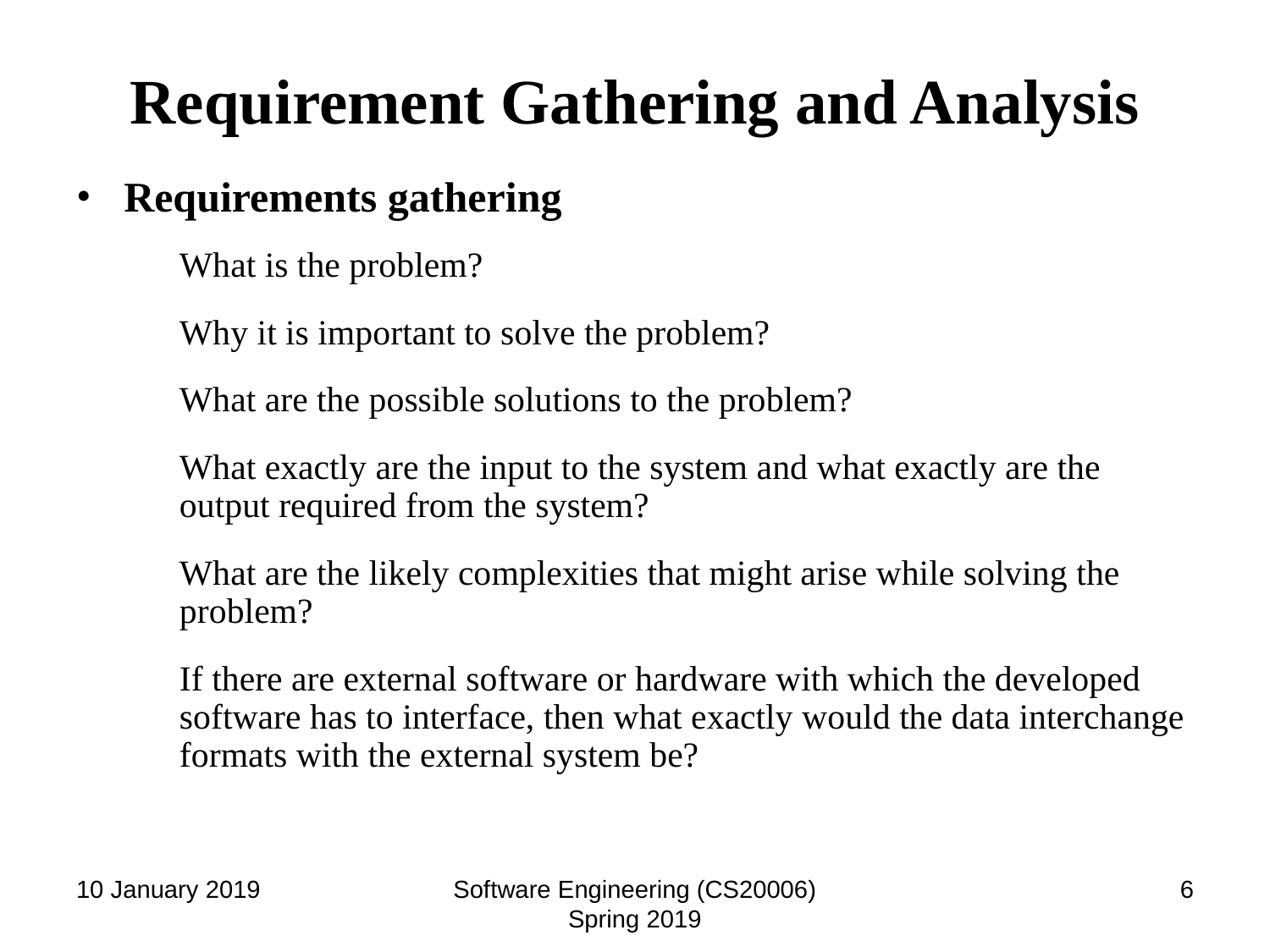

# Requirement Gathering and Analysis
Requirements gathering

	What is the problem?

	Why it is important to solve the problem?

	What are the possible solutions to the problem?

	What exactly are the input to the system and what exactly are the output required from the system?

	What are the likely complexities that might arise while solving the problem?

	If there are external software or hardware with which the developed software has to interface, then what exactly would the data interchange formats with the external system be?
10 January 2019
Software Engineering (CS20006) Spring 2019
6